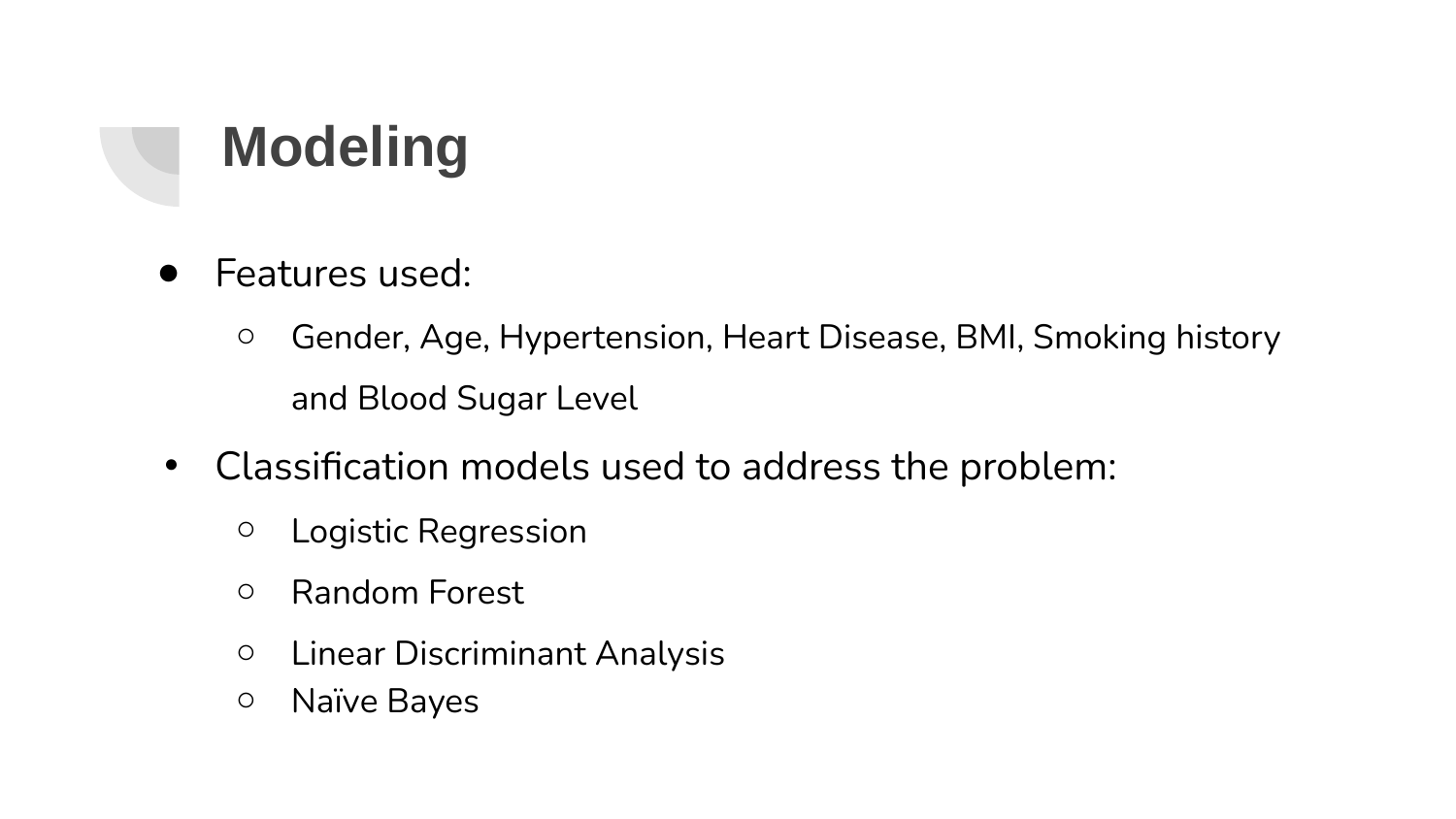

# Modeling
Features used:
Gender, Age, Hypertension, Heart Disease, BMI, Smoking history and Blood Sugar Level
Classification models used to address the problem:
Logistic Regression
Random Forest
Linear Discriminant Analysis
Naïve Bayes